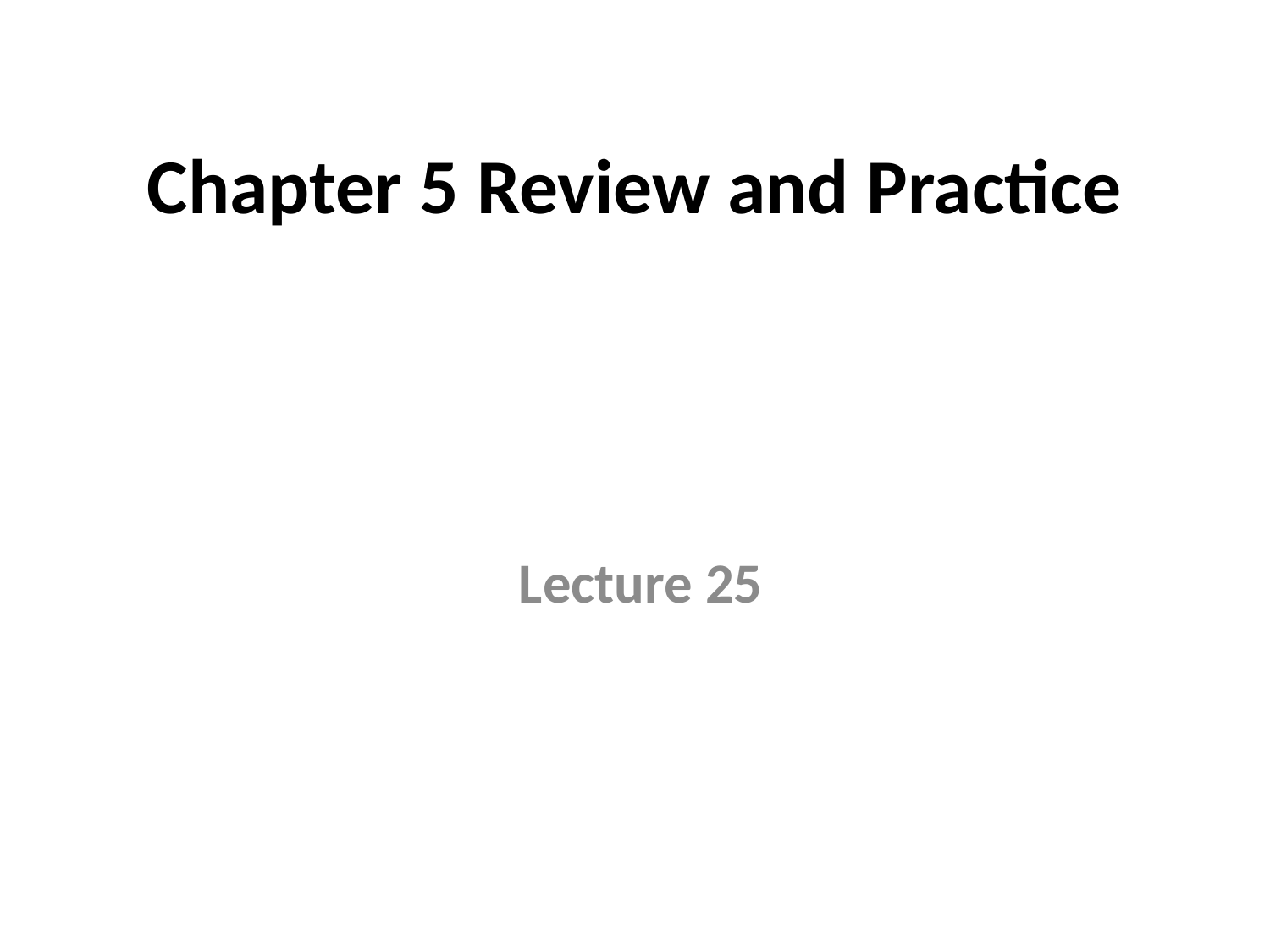

# Chapter 5 Review and Practice
Lecture 25